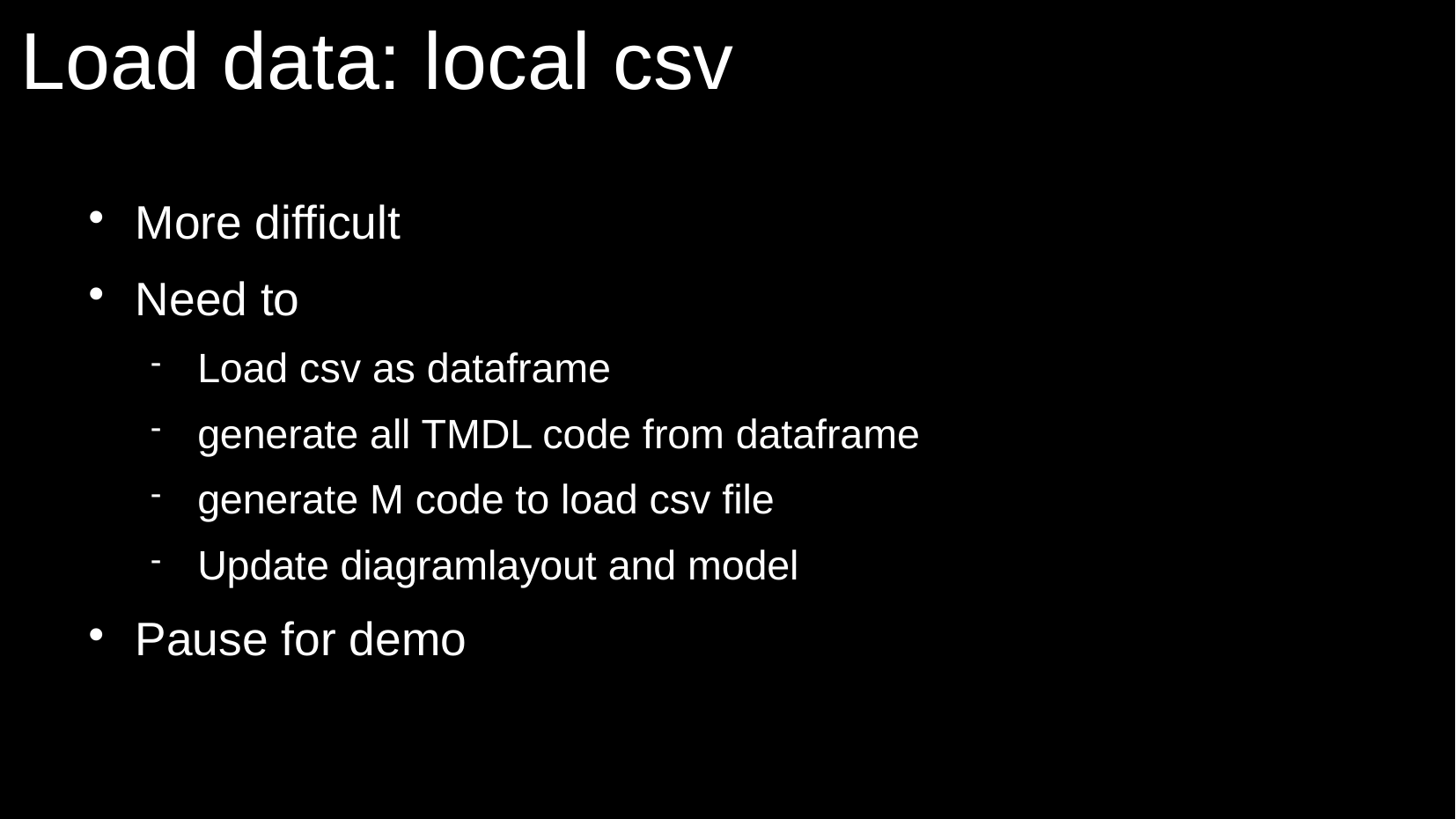

# Load data: local csv
More difficult
Need to
Load csv as dataframe
generate all TMDL code from dataframe
generate M code to load csv file
Update diagramlayout and model
Pause for demo
28